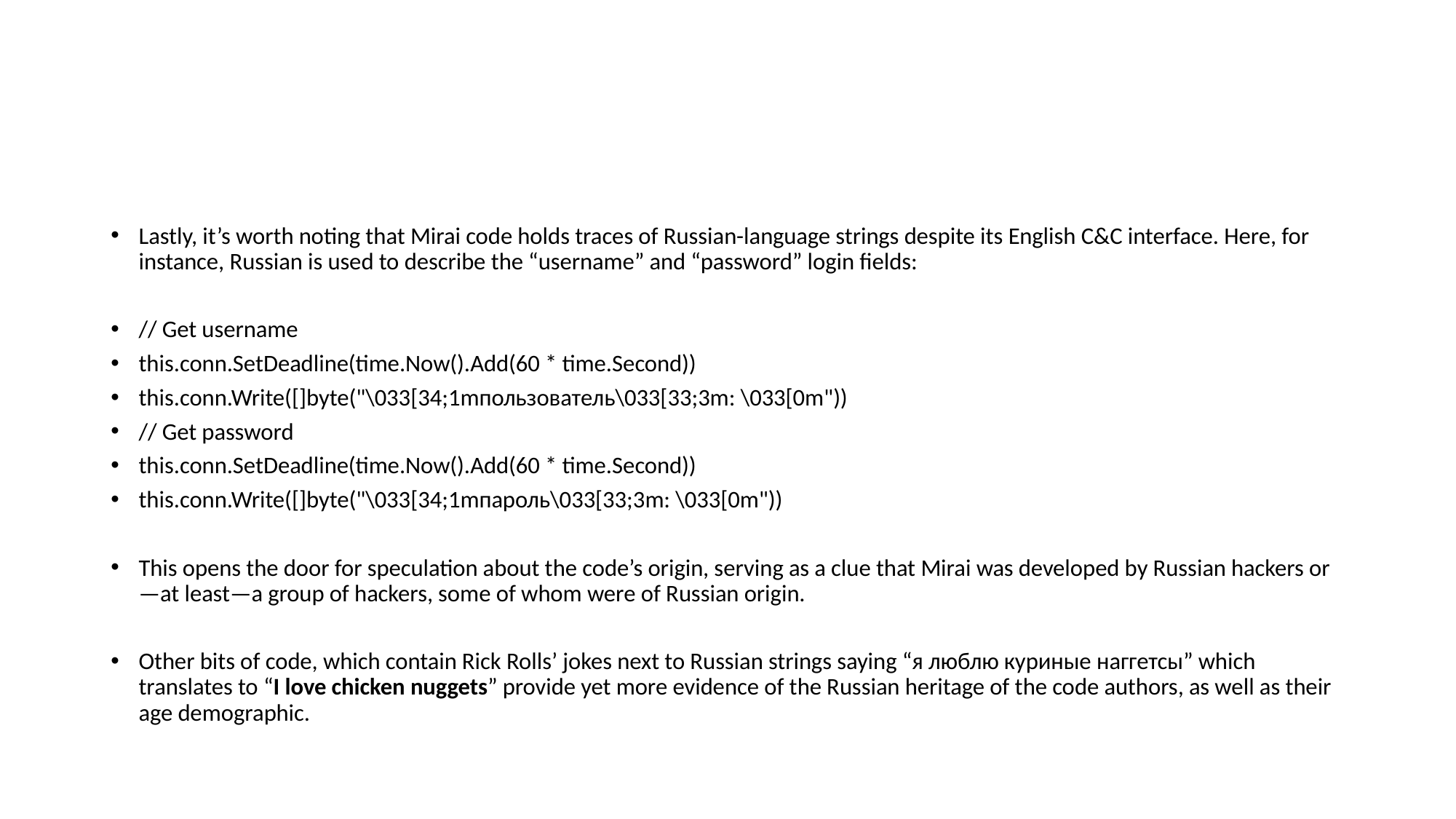

#
Lastly, it’s worth noting that Mirai code holds traces of Russian-language strings despite its English C&C interface. Here, for instance, Russian is used to describe the “username” and “password” login fields:

// Get username
this.conn.SetDeadline(time.Now().Add(60 * time.Second))
this.conn.Write([]byte("\033[34;1mпользователь\033[33;3m: \033[0m"))
// Get password
this.conn.SetDeadline(time.Now().Add(60 * time.Second))
this.conn.Write([]byte("\033[34;1mпароль\033[33;3m: \033[0m"))

This opens the door for speculation about the code’s origin, serving as a clue that Mirai was developed by Russian hackers or—at least—a group of hackers, some of whom were of Russian origin.

Other bits of code, which contain Rick Rolls’ jokes next to Russian strings saying “я люблю куриные наггетсы” which translates to “I love chicken nuggets” provide yet more evidence of the Russian heritage of the code authors, as well as their age demographic.